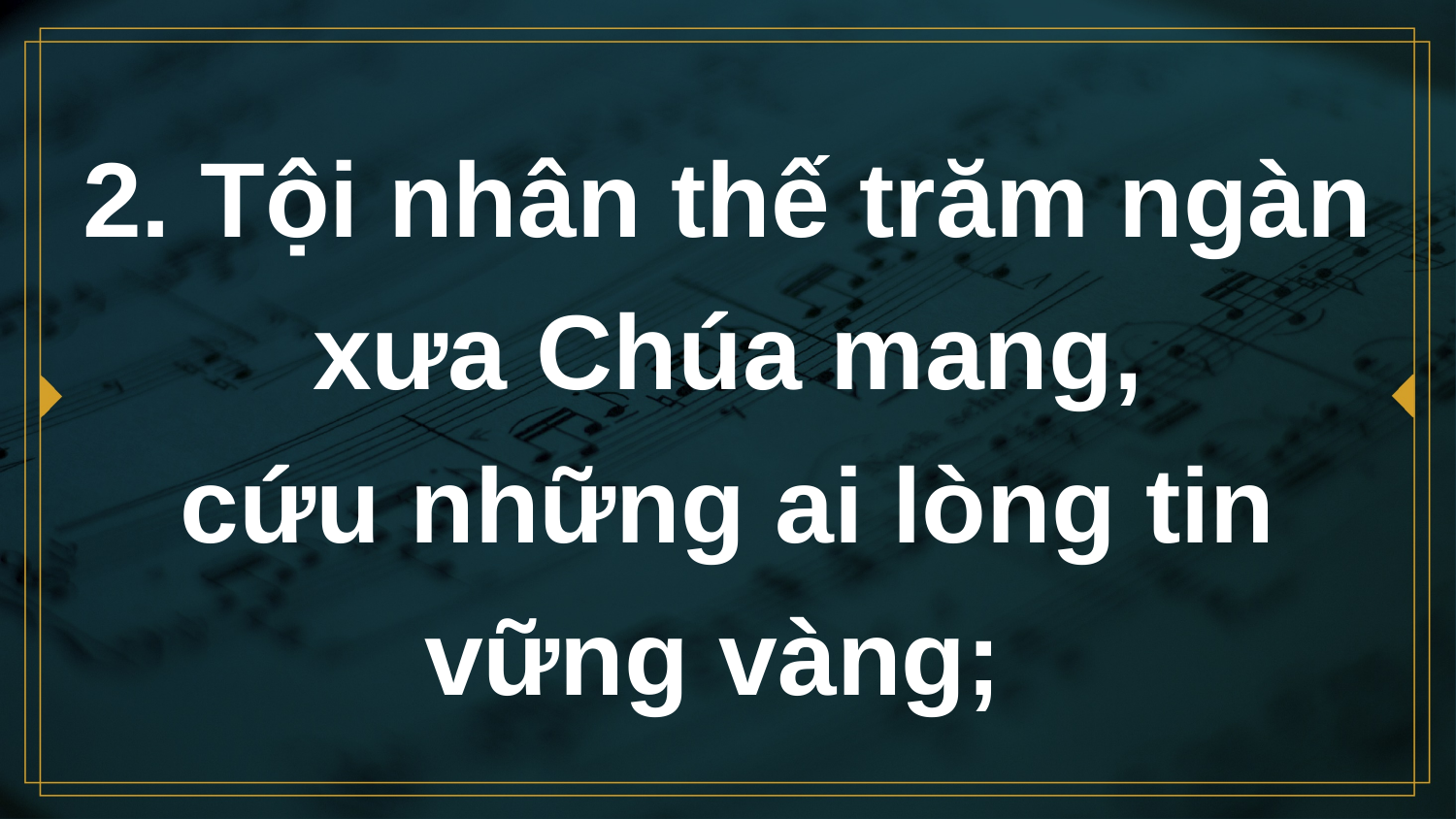

# 2. Tội nhân thế trăm ngàn xưa Chúa mang, cứu những ai lòng tin vững vàng;